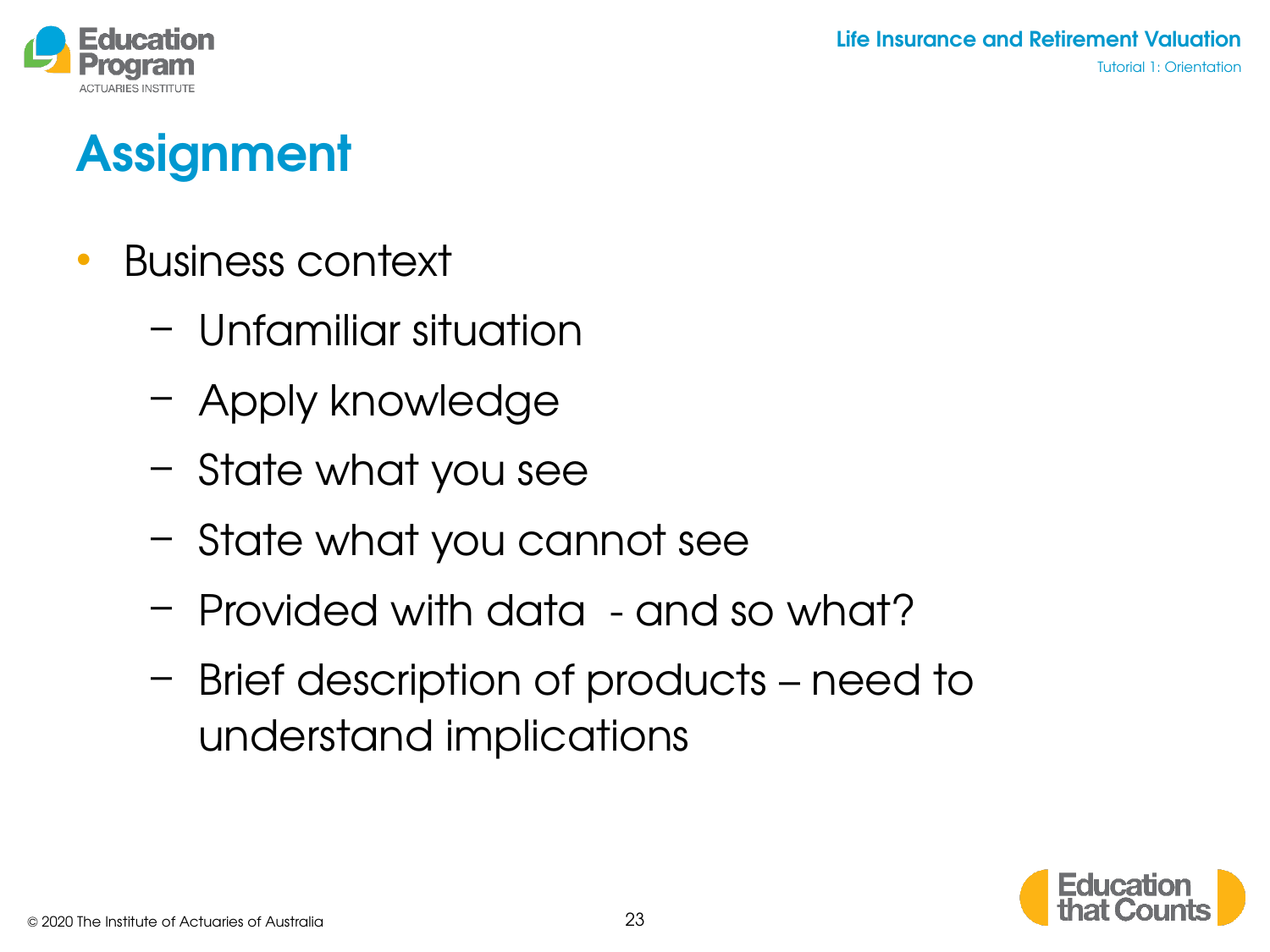

# Assignment
Business context
Unfamiliar situation
Apply knowledge
State what you see
State what you cannot see
Provided with data  - and so what?
Brief description of products – need to understand implications